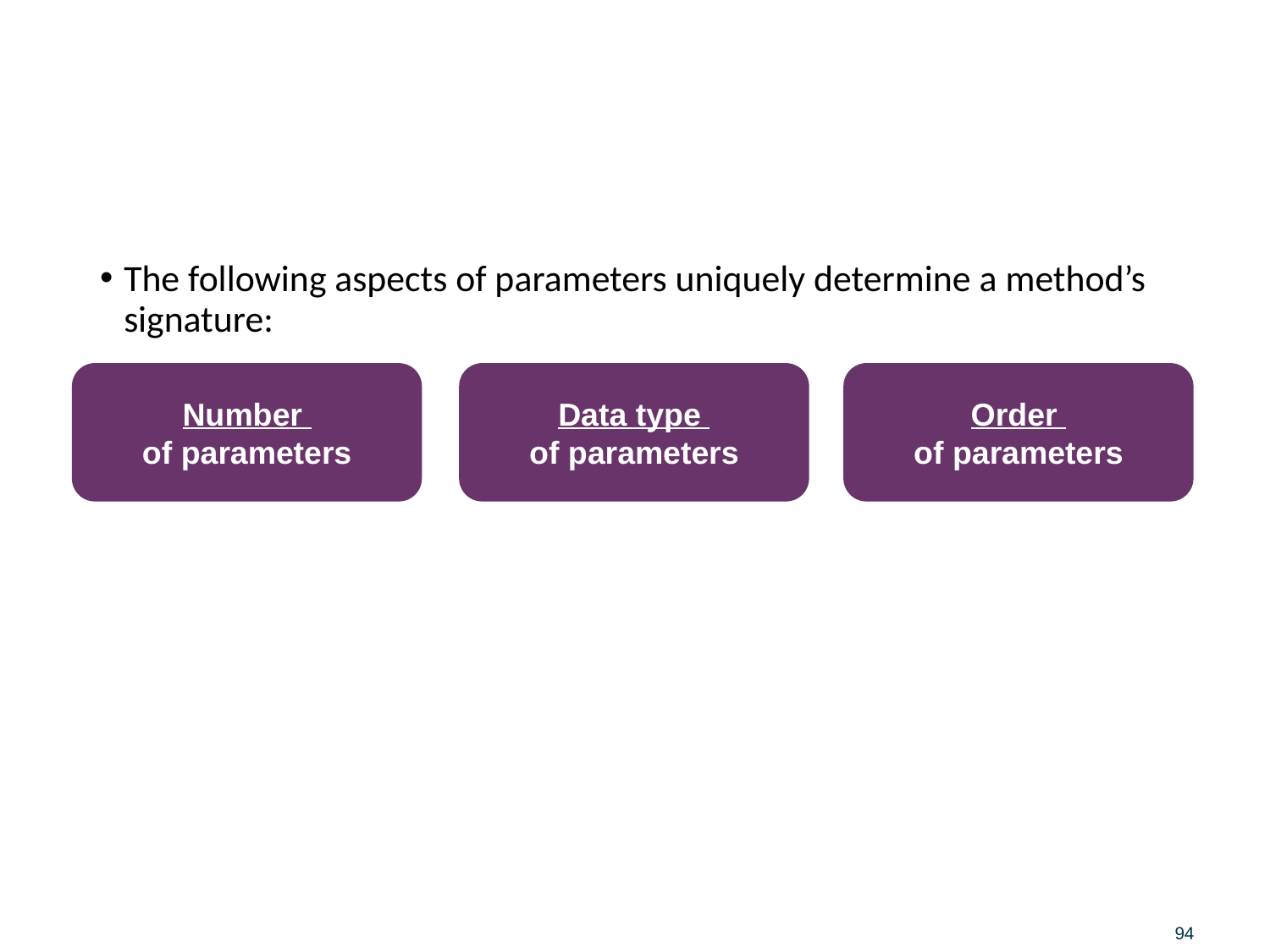

Procedural Language Features
Methods: Method Signature
The following aspects of parameters uniquely determine a method’s signature:

Number
of parameters
Data type
of parameters
Order
of parameters
94